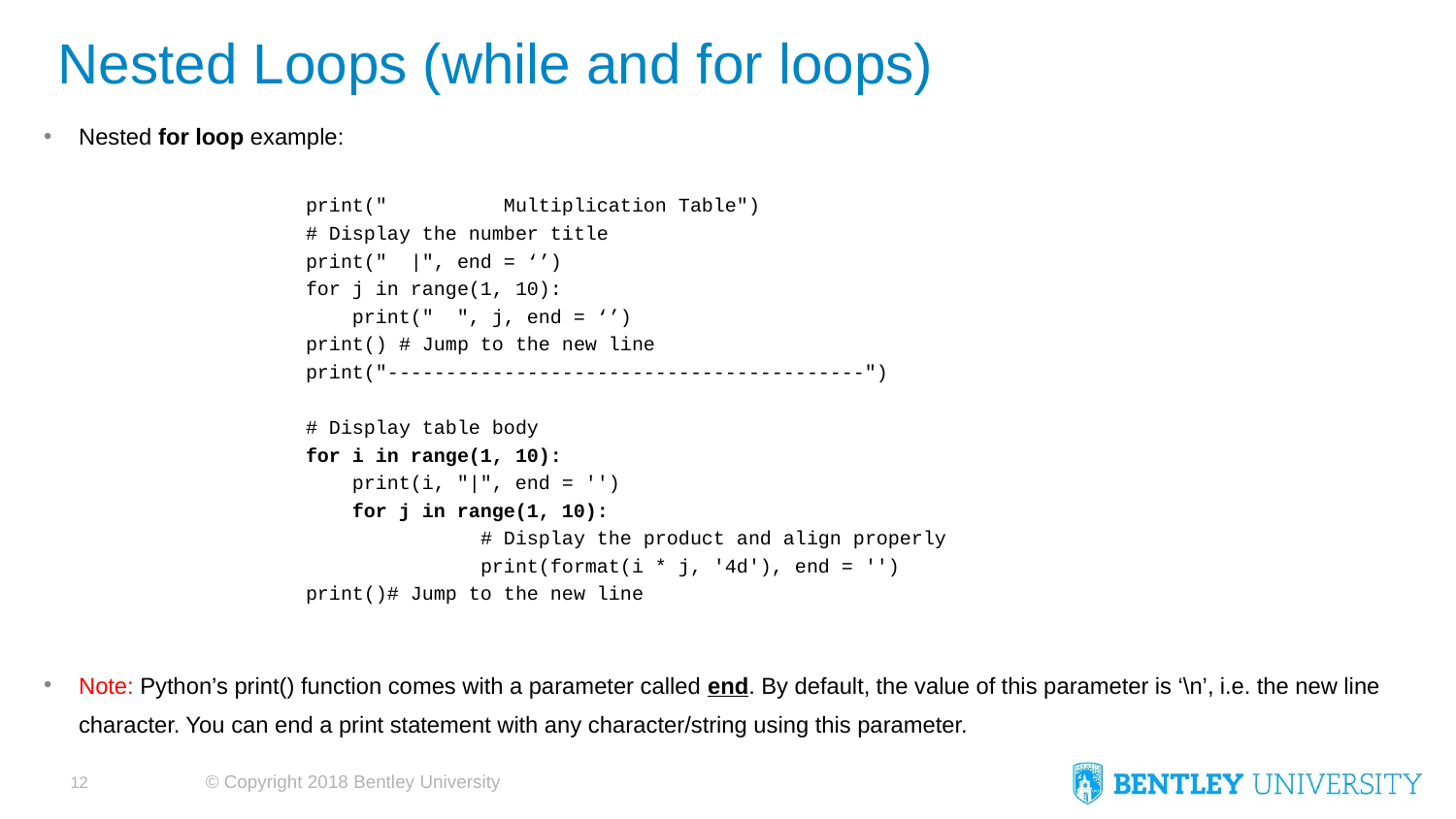

# Nested Loops (while and for loops)
Nested for loop example:

			print("          Multiplication Table")
			# Display the number title
			print("  |", end = ‘’)
			for j in range(1, 10):
    			    print("  ", j, end = ‘’)
			print() # Jump to the new line
			print("-----------------------------------------")

			# Display table body
			for i in range(1, 10):
    			    print(i, "|", end = '')
    			    for j in range(1, 10):
        				# Display the product and align properly
        				print(format(i * j, '4d'), end = '')
    			print()# Jump to the new line

Note: Python’s print() function comes with a parameter called end. By default, the value of this parameter is ‘\n’, i.e. the new line character. You can end a print statement with any character/string using this parameter.